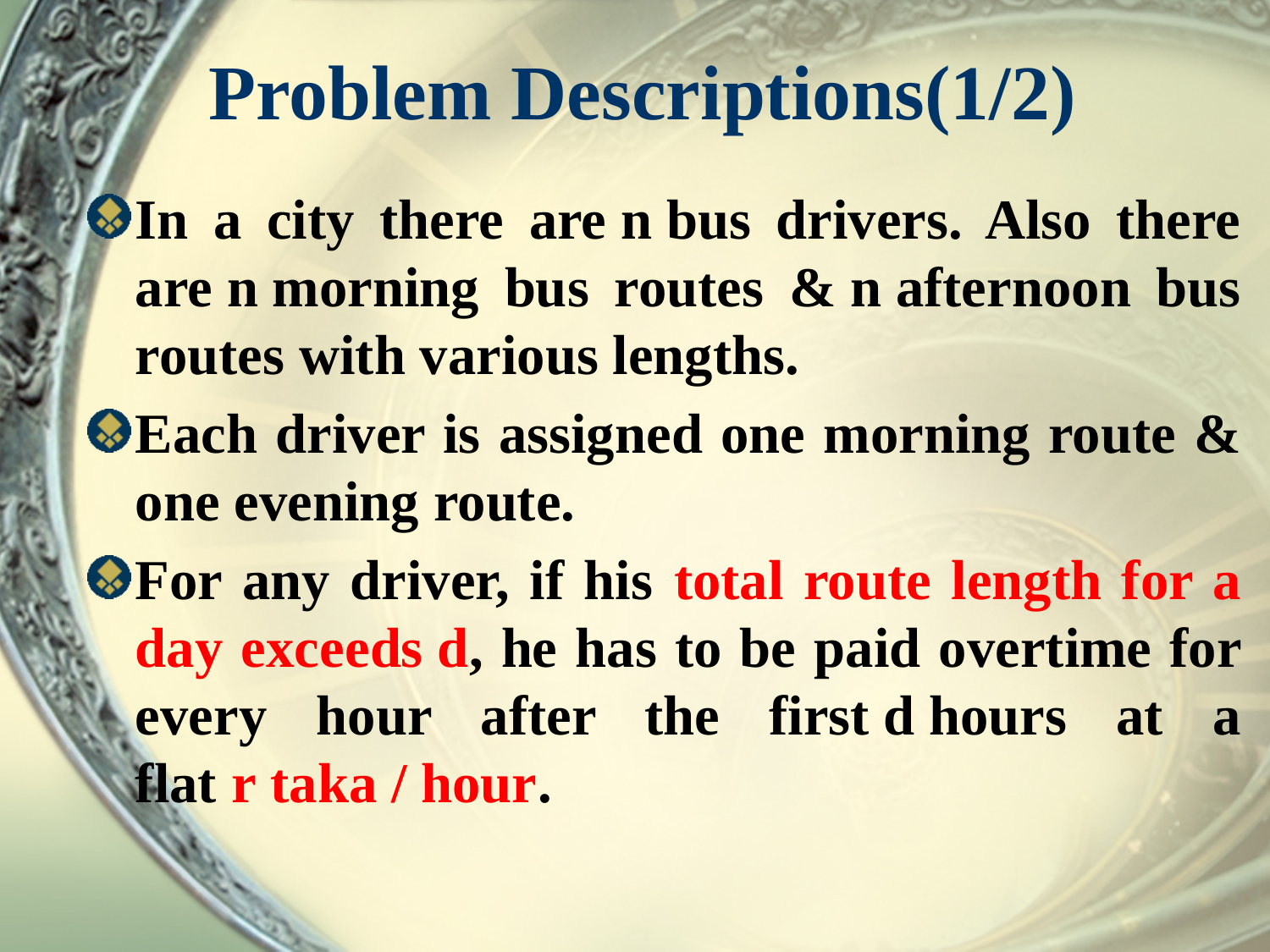

# Problem Descriptions(1/2)
In a city there are n bus drivers. Also there are n morning bus routes & n afternoon bus routes with various lengths.
Each driver is assigned one morning route & one evening route.
For any driver, if his total route length for a day exceeds d, he has to be paid overtime for every hour after the first d hours at a flat r taka / hour.